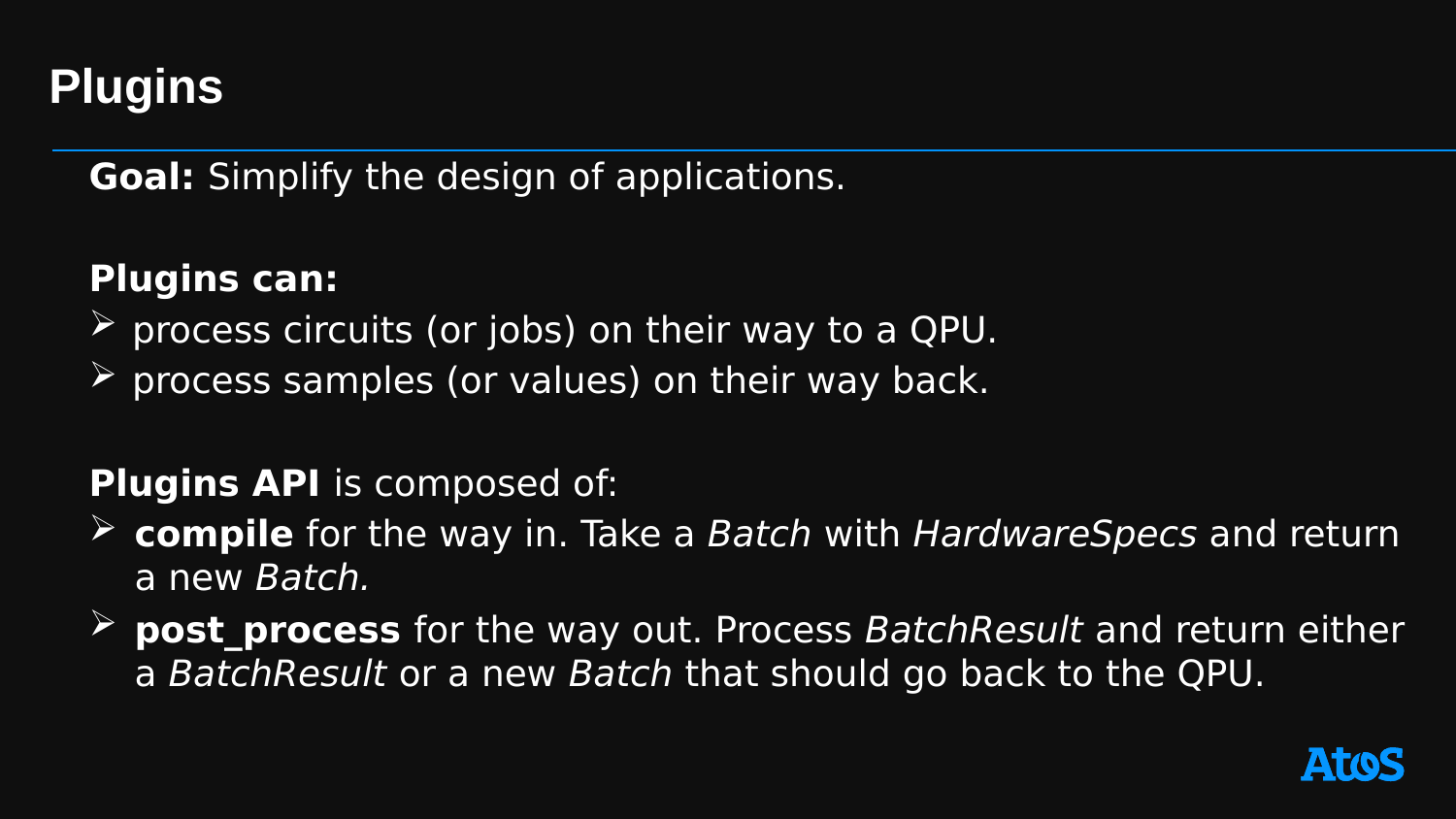

# Plugins
Goal: Simplify the design of applications.

Plugins can:
process circuits (or jobs) on their way to a QPU.
process samples (or values) on their way back.

Plugins API is composed of:
compile for the way in. Take a Batch with HardwareSpecs and return a new Batch.
post_process for the way out. Process BatchResult and return either a BatchResult or a new Batch that should go back to the QPU.